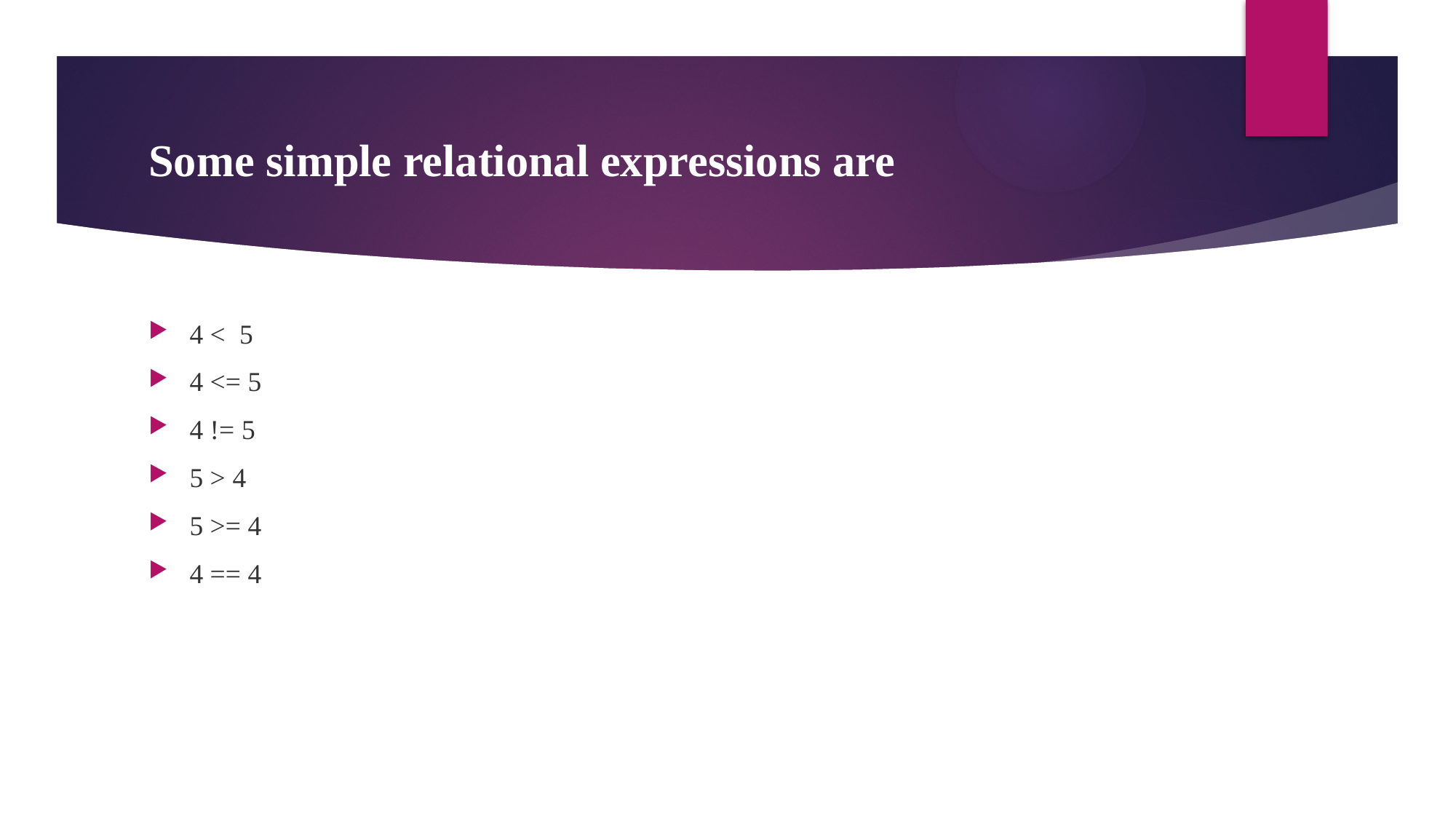

# Some simple relational expressions are
4 <  5
4 <= 5
4 != 5
5 > 4
5 >= 4
4 == 4